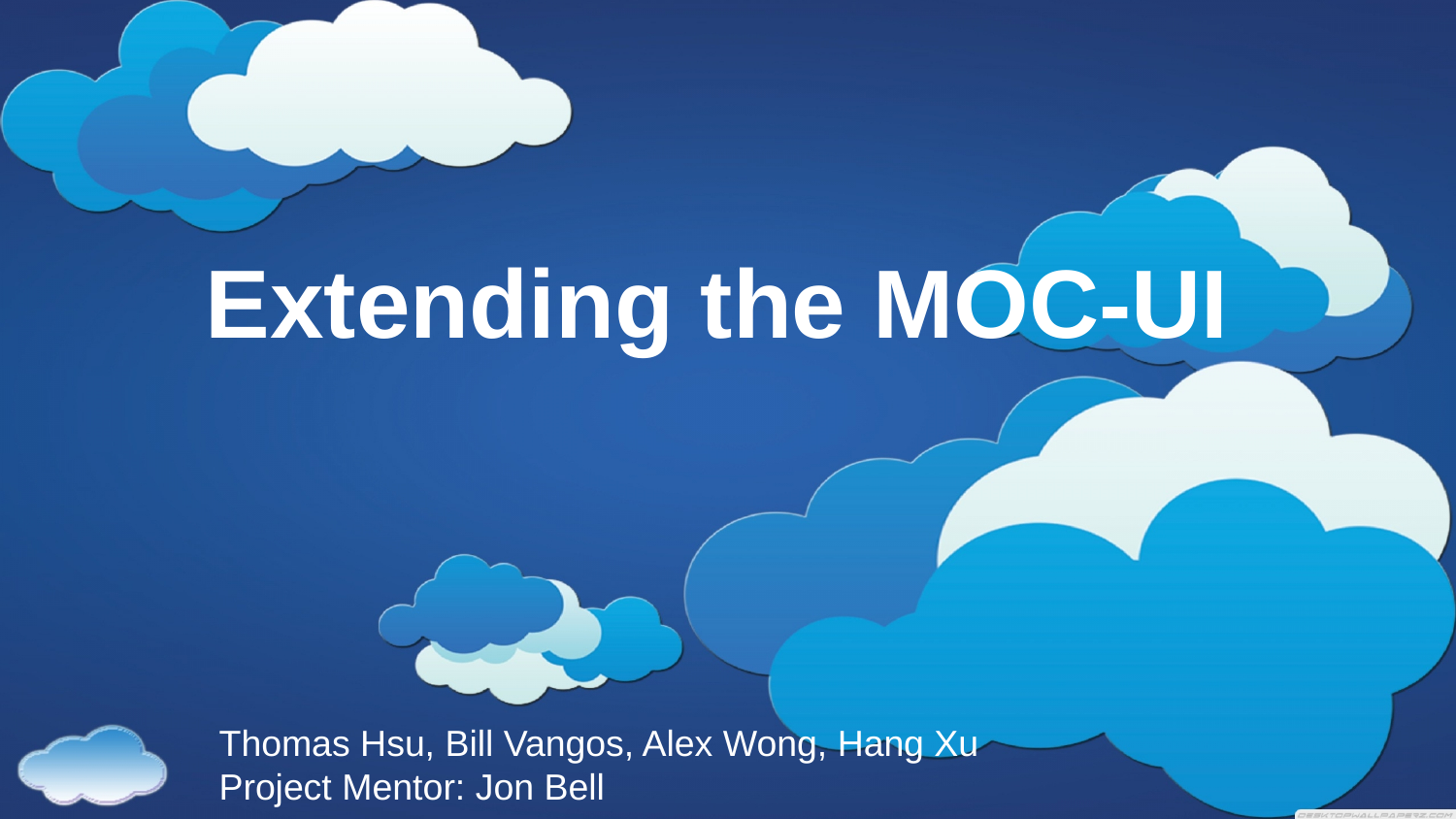

# Extending the MOC-UI
Thomas Hsu, Bill Vangos, Alex Wong, Hang Xu
Project Mentor: Jon Bell